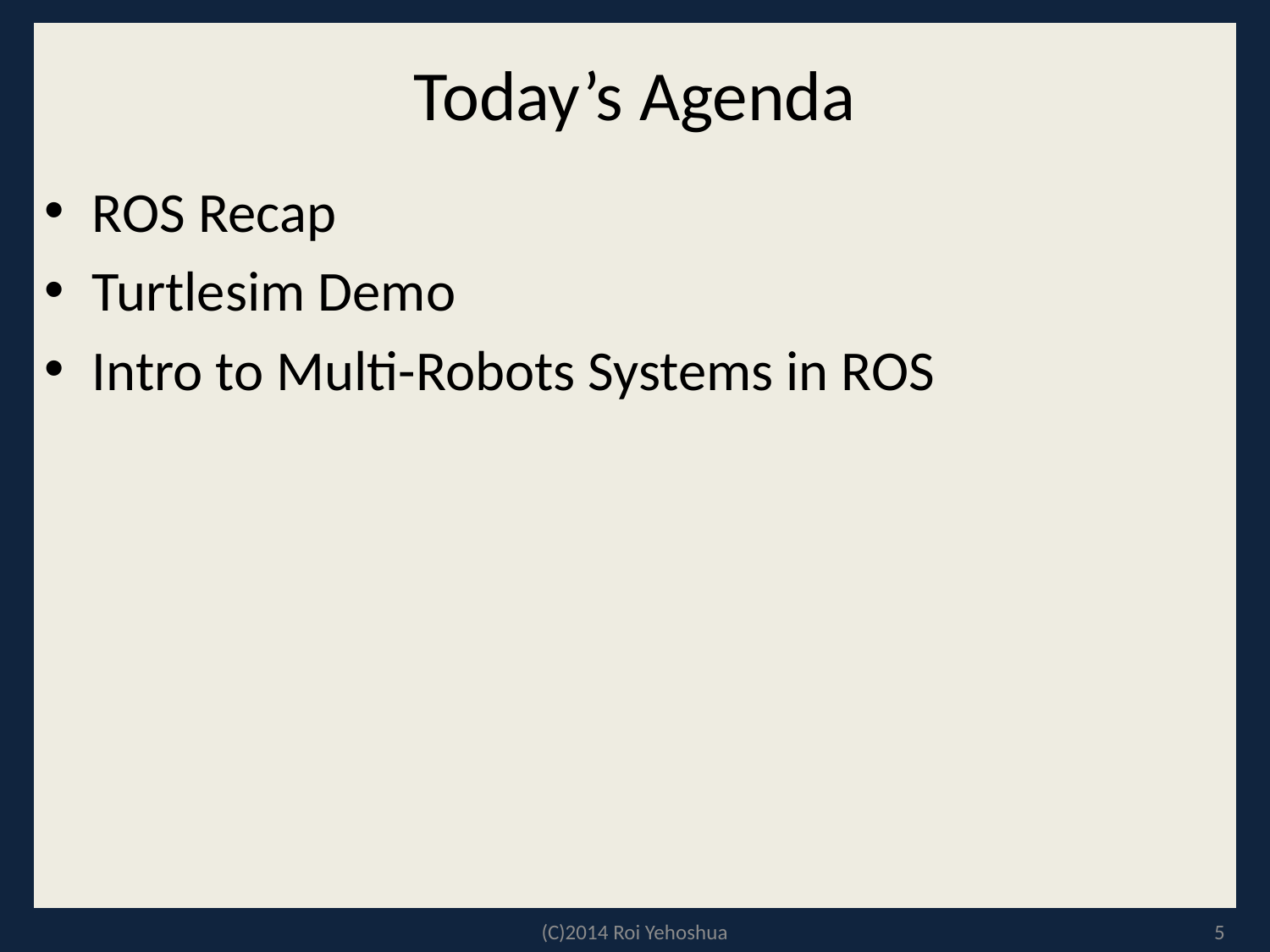

# Today’s Agenda
ROS Recap
Turtlesim Demo
Intro to Multi-Robots Systems in ROS

(C)2014 Roi Yehoshua
5